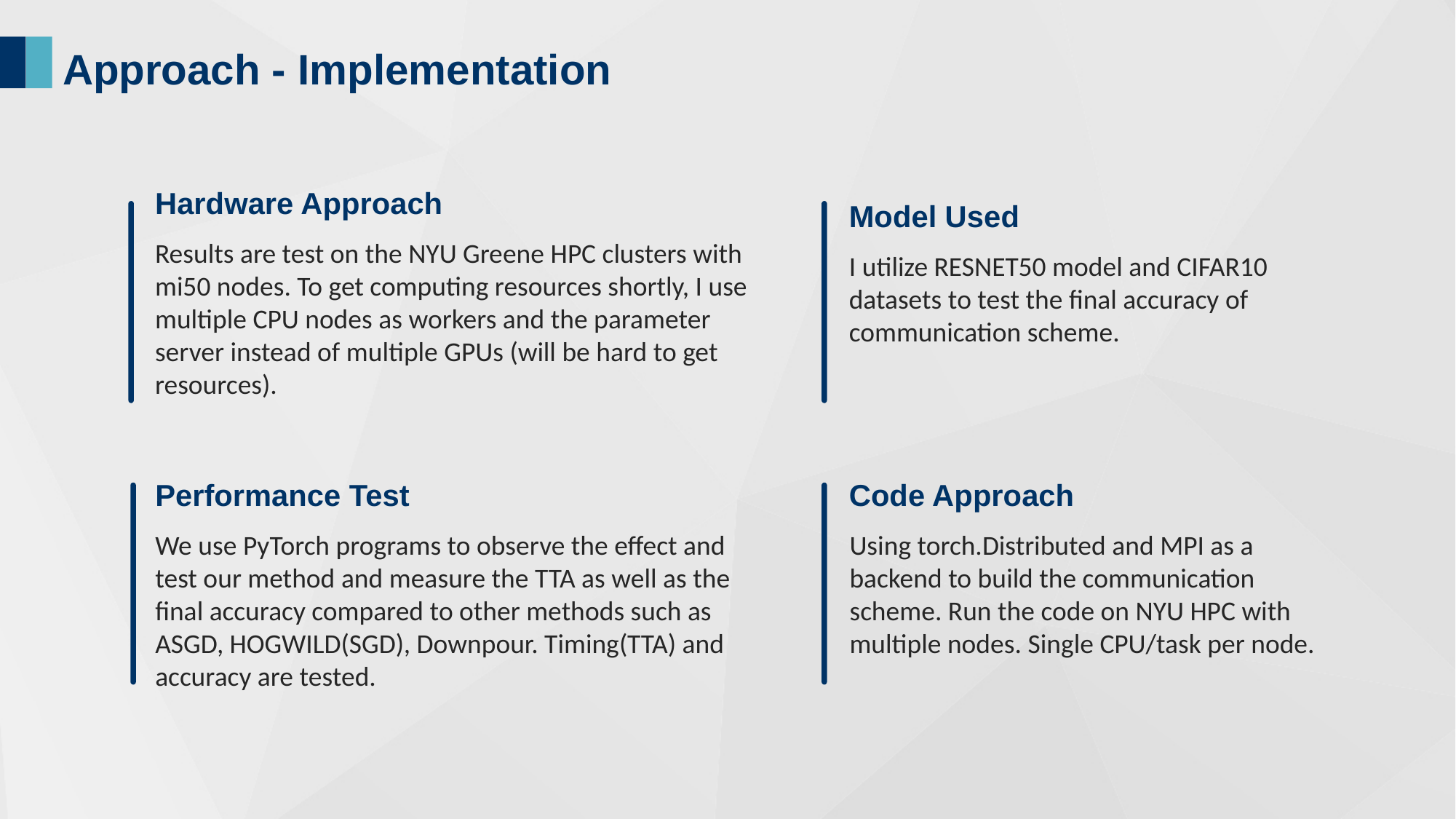

Approach - Implementation
Hardware Approach
Model Used

Results are test on the NYU Greene HPC clusters with mi50 nodes. To get computing resources shortly, I use multiple CPU nodes as workers and the parameter server instead of multiple GPUs (will be hard to get resources).

I utilize RESNET50 model and CIFAR10 datasets to test the final accuracy of communication scheme.
Performance Test
Code Approach

We use PyTorch programs to observe the effect and test our method and measure the TTA as well as the final accuracy compared to other methods such as ASGD, HOGWILD(SGD), Downpour. Timing(TTA) and accuracy are tested.

Using torch.Distributed and MPI as a backend to build the communication scheme. Run the code on NYU HPC with multiple nodes. Single CPU/task per node.